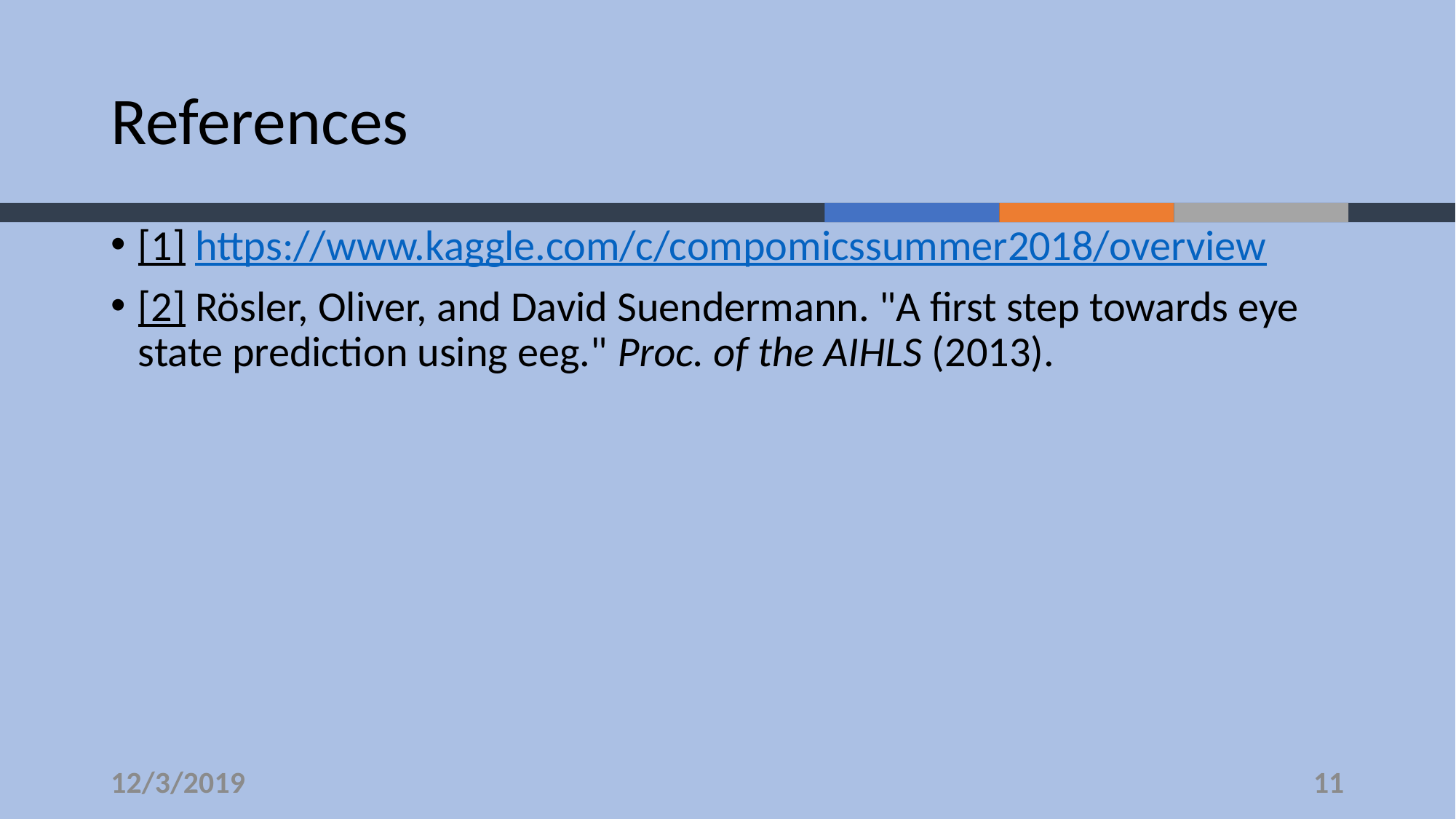

# References
[1] https://www.kaggle.com/c/compomicssummer2018/overview
[2] Rösler, Oliver, and David Suendermann. "A first step towards eye state prediction using eeg." Proc. of the AIHLS (2013).
12/3/2019
11